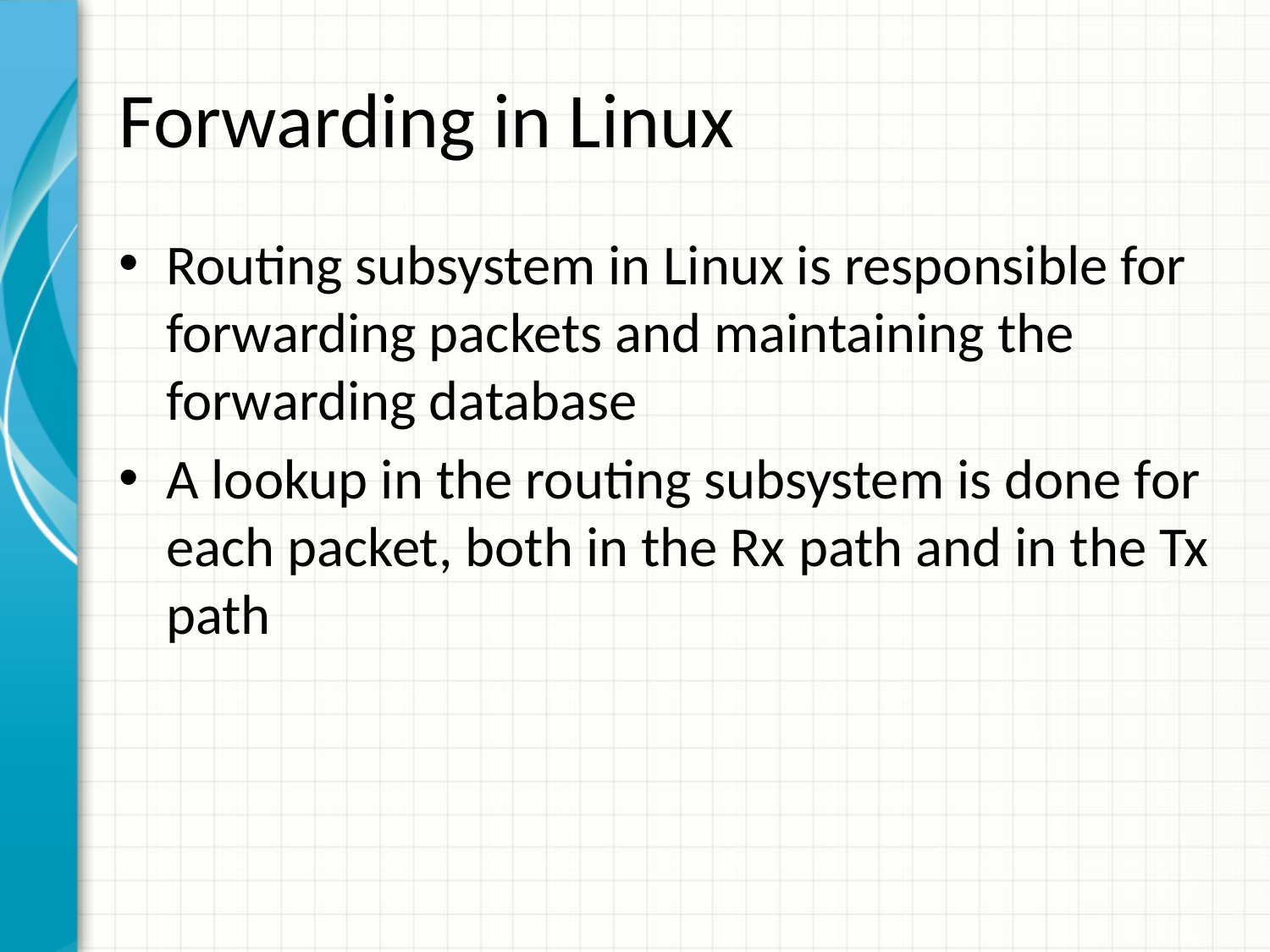

# Forwarding in Linux
Routing subsystem in Linux is responsible for forwarding packets and maintaining the forwarding database
A lookup in the routing subsystem is done for each packet, both in the Rx path and in the Tx path